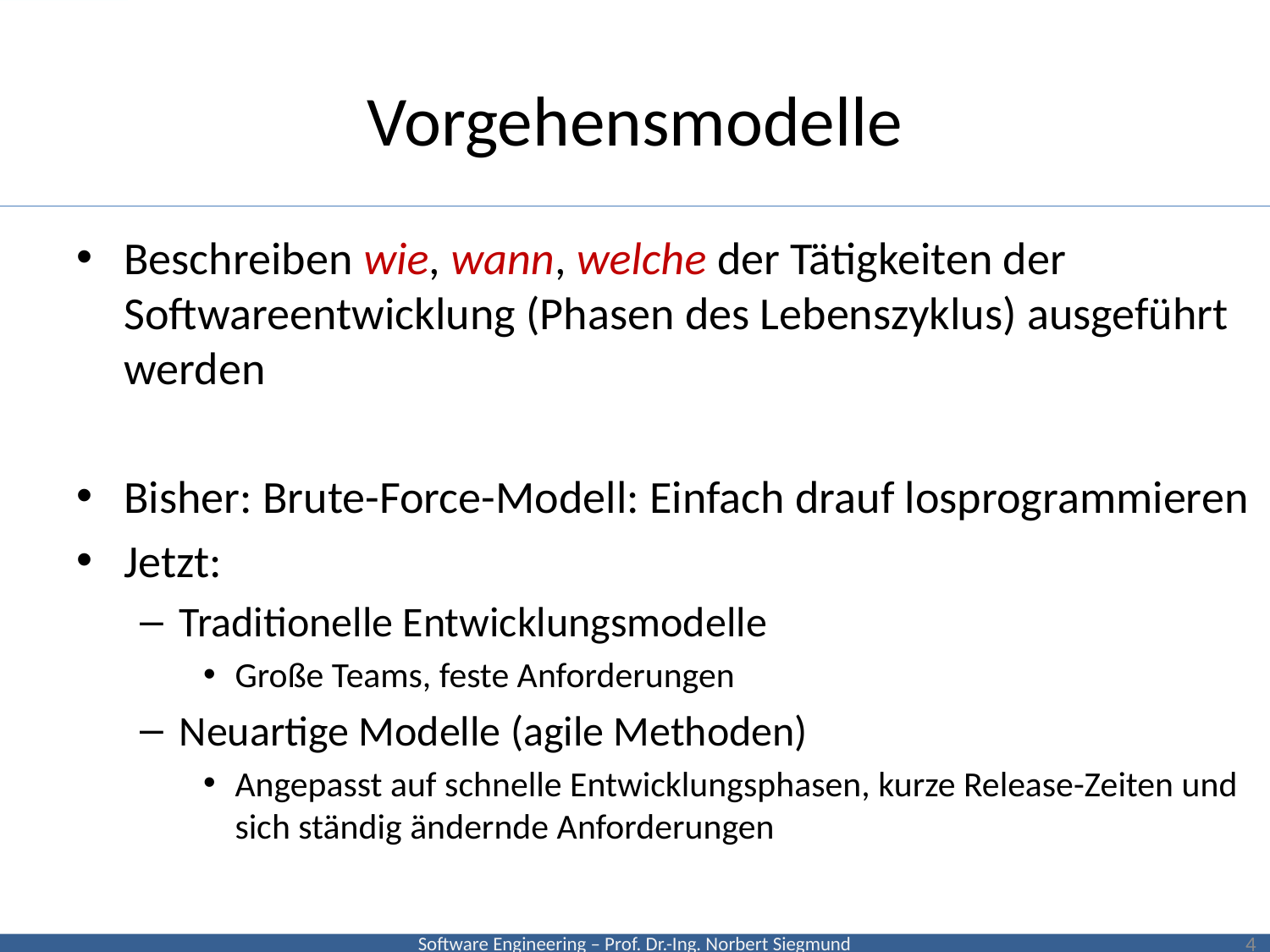

# Vorgehensmodelle
Beschreiben wie, wann, welche der Tätigkeiten der Softwareentwicklung (Phasen des Lebenszyklus) ausgeführt werden

Bisher: Brute-Force-Modell: Einfach drauf losprogrammieren
Jetzt:
Traditionelle Entwicklungsmodelle
Große Teams, feste Anforderungen
Neuartige Modelle (agile Methoden)
Angepasst auf schnelle Entwicklungsphasen, kurze Release-Zeiten und sich ständig ändernde Anforderungen
4